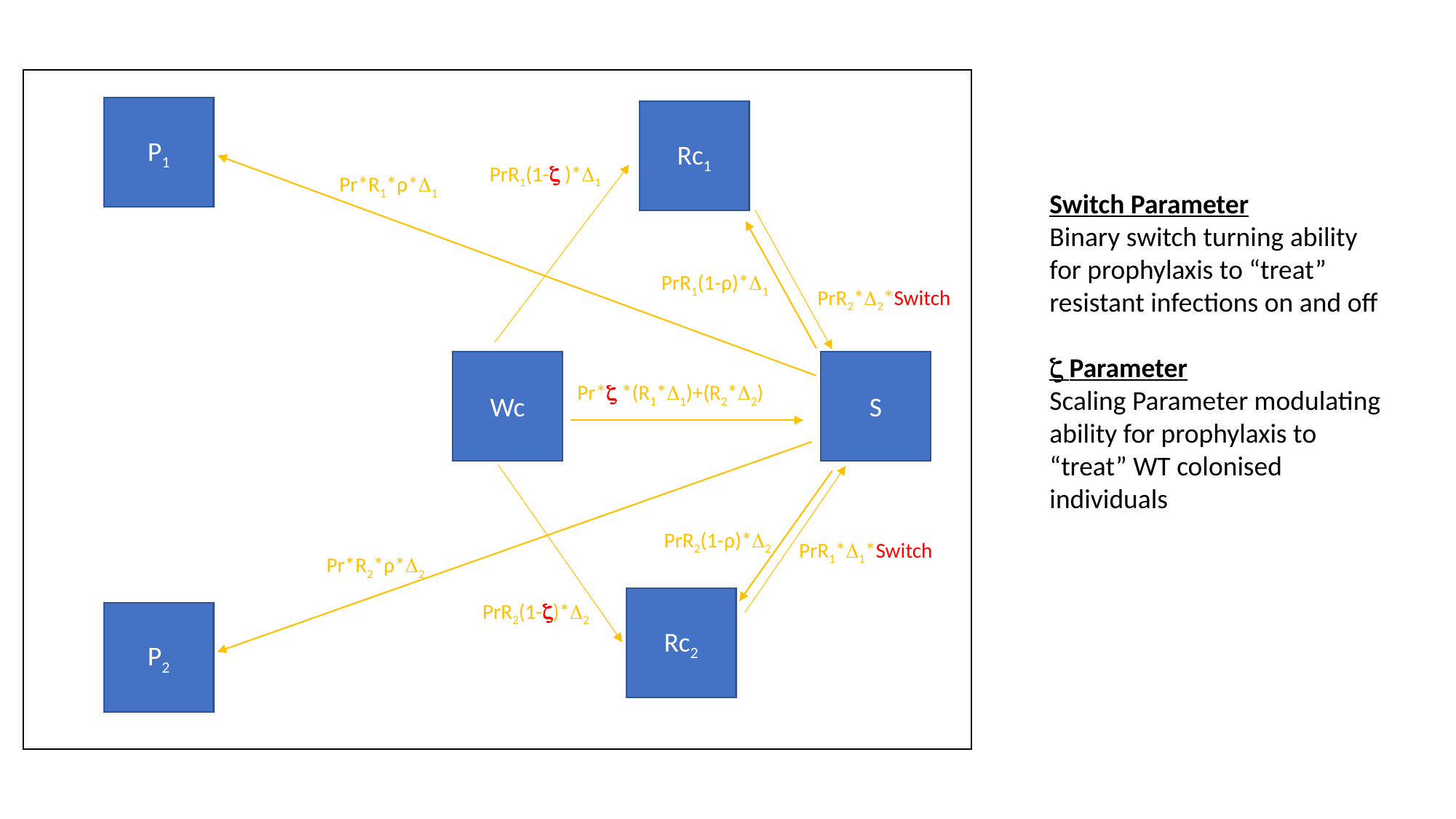

P1
Rc1
PrR1(1-ζ )*Δ1
Pr*R1*ρ*Δ1
Switch Parameter
Binary switch turning ability for prophylaxis to “treat” resistant infections on and off

ζ Parameter
Scaling Parameter modulating ability for prophylaxis to “treat” WT colonised individuals
PrR1(1-ρ)*Δ1
PrR2*Δ2*Switch
Wc
S
Pr*ζ *(R1*Δ1)+(R2*Δ2)
PrR2(1-ρ)*Δ2
PrR1*Δ1*Switch
Pr*R2*ρ*Δ2
Rc2
PrR2(1-ζ)*Δ2
P2